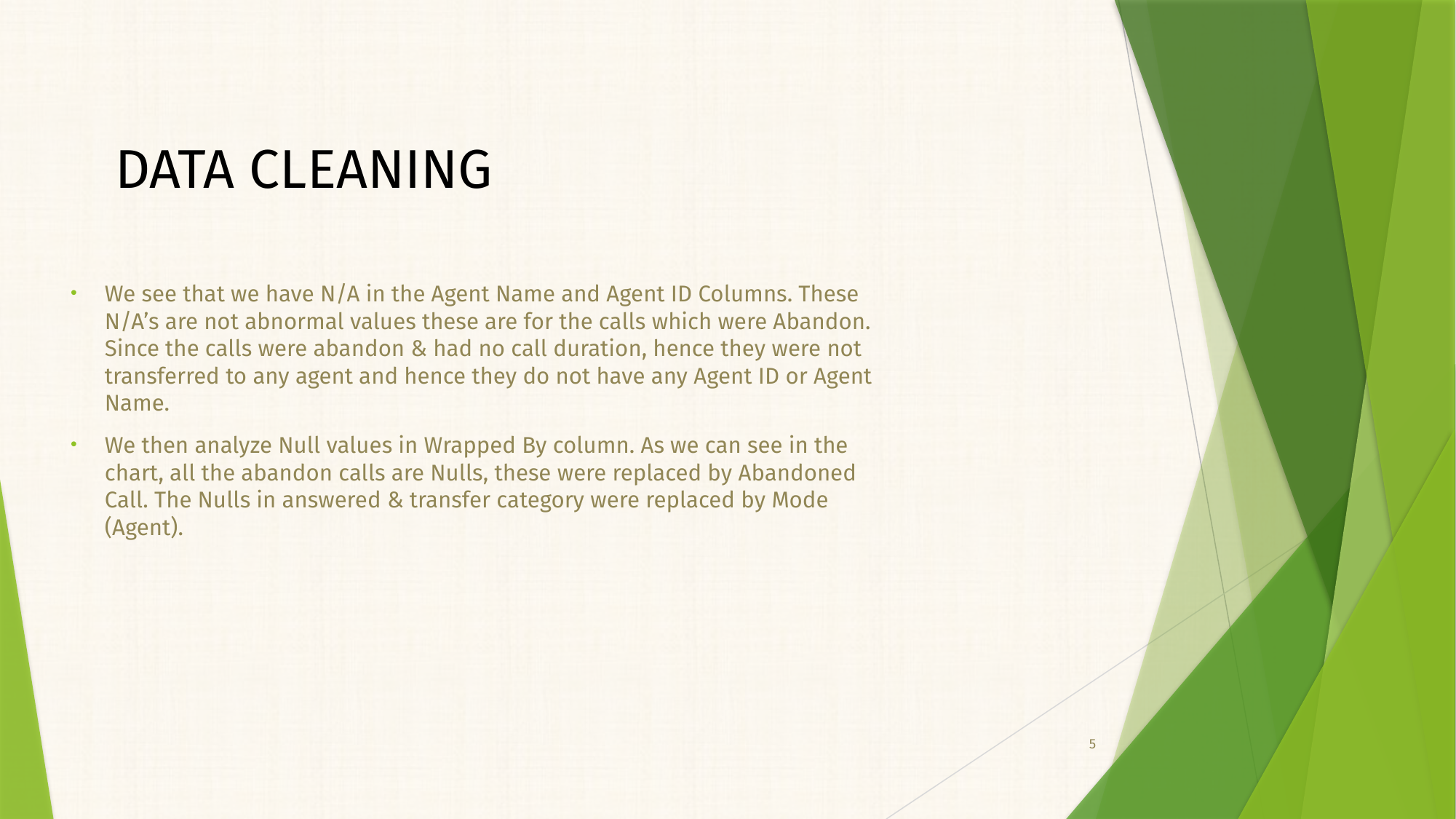

# DATA CLEANING
We see that we have N/A in the Agent Name and Agent ID Columns. These N/A’s are not abnormal values these are for the calls which were Abandon. Since the calls were abandon & had no call duration, hence they were not transferred to any agent and hence they do not have any Agent ID or Agent Name.
We then analyze Null values in Wrapped By column. As we can see in the chart, all the abandon calls are Nulls, these were replaced by Abandoned Call. The Nulls in answered & transfer category were replaced by Mode (Agent).

5